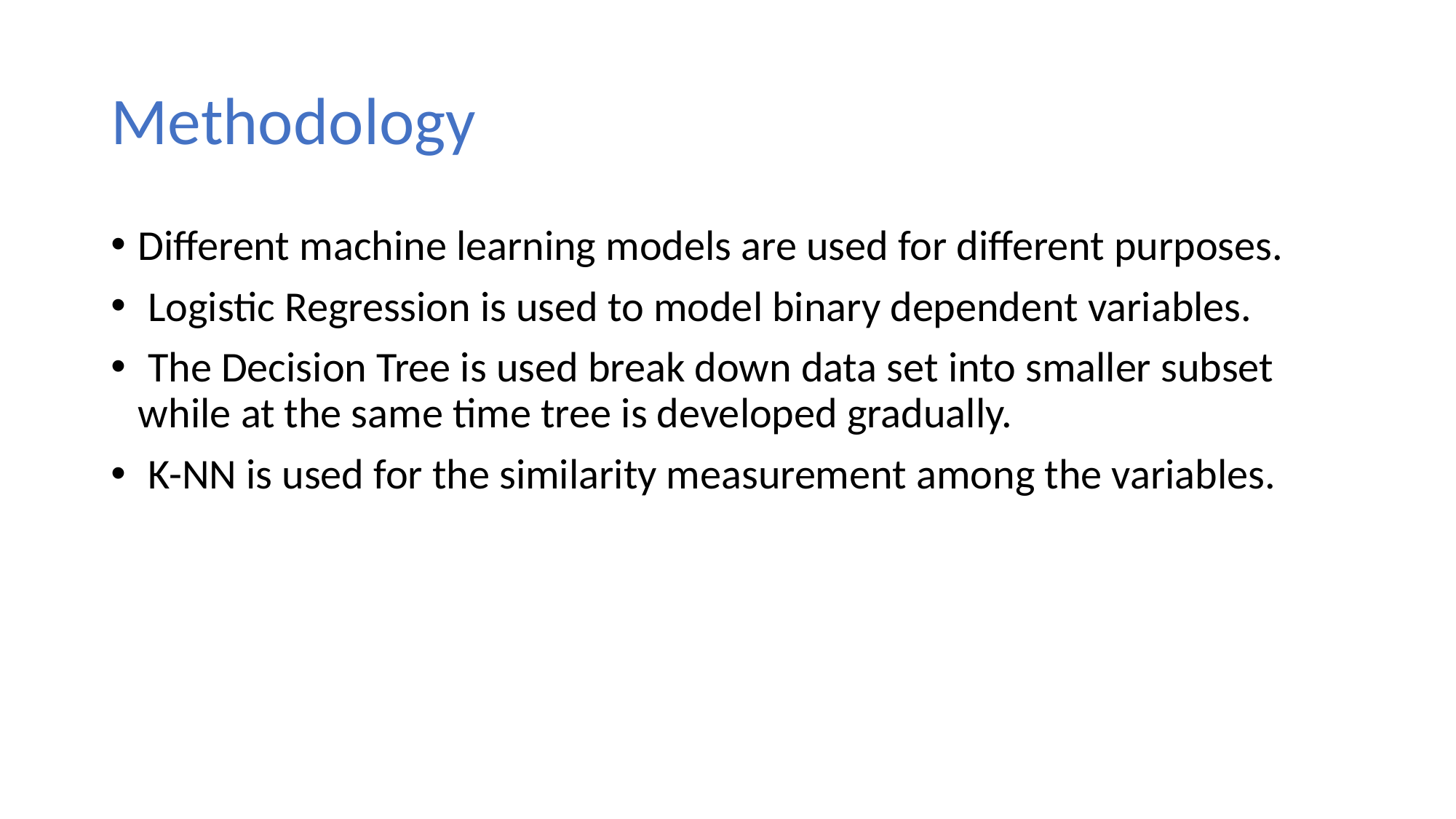

# Methodology
Different machine learning models are used for different purposes.
 Logistic Regression is used to model binary dependent variables.
 The Decision Tree is used break down data set into smaller subset while at the same time tree is developed gradually.
 K-NN is used for the similarity measurement among the variables.